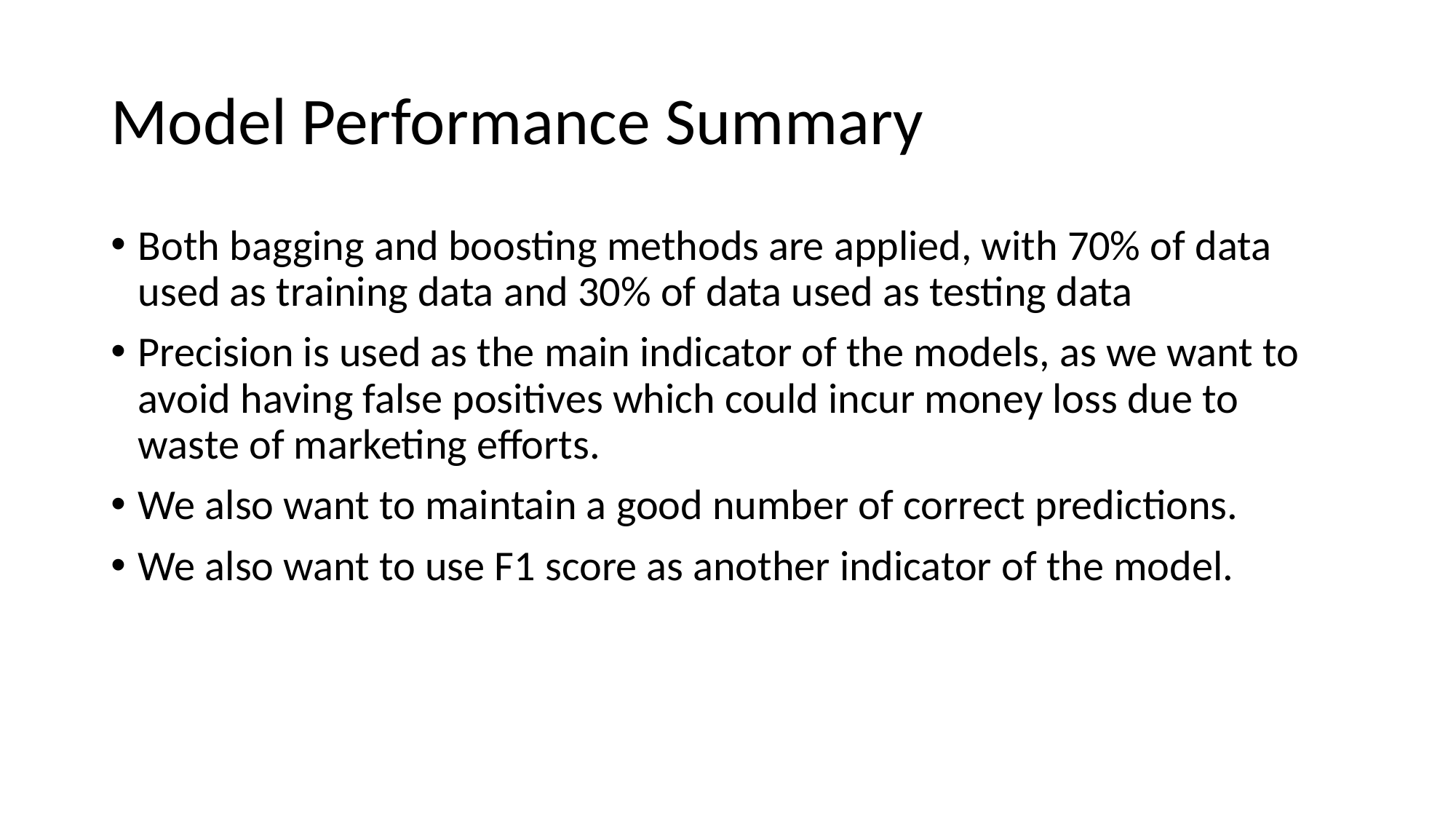

# Model Performance Summary
Both bagging and boosting methods are applied, with 70% of data used as training data and 30% of data used as testing data
Precision is used as the main indicator of the models, as we want to avoid having false positives which could incur money loss due to waste of marketing efforts.
We also want to maintain a good number of correct predictions.
We also want to use F1 score as another indicator of the model.